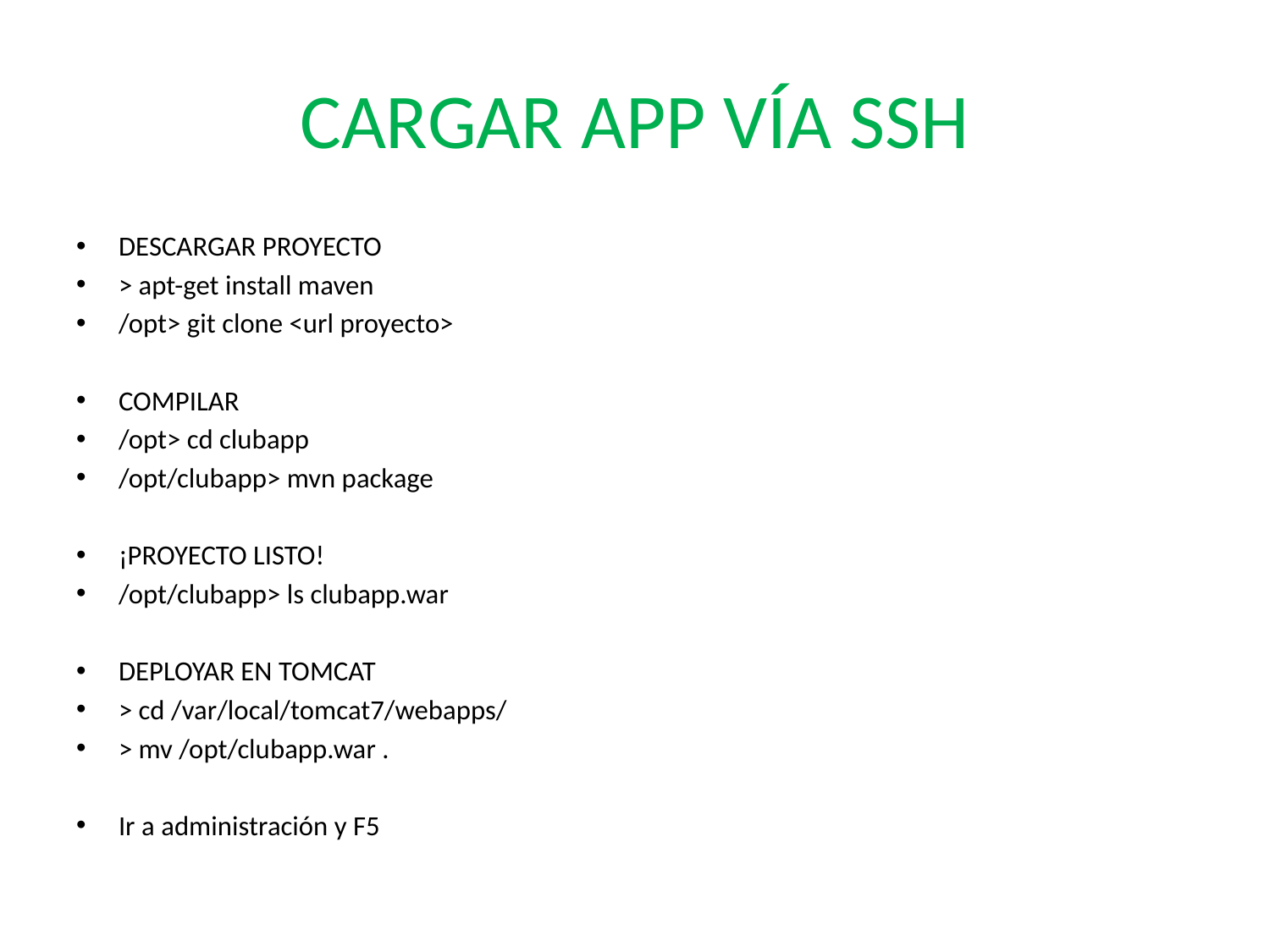

# CARGAR APP VÍA SSH
DESCARGAR PROYECTO
> apt-get install maven
/opt> git clone <url proyecto>

COMPILAR
/opt> cd clubapp
/opt/clubapp> mvn package

¡PROYECTO LISTO!
/opt/clubapp> ls clubapp.war

DEPLOYAR EN TOMCAT
> cd /var/local/tomcat7/webapps/
> mv /opt/clubapp.war .

Ir a administración y F5